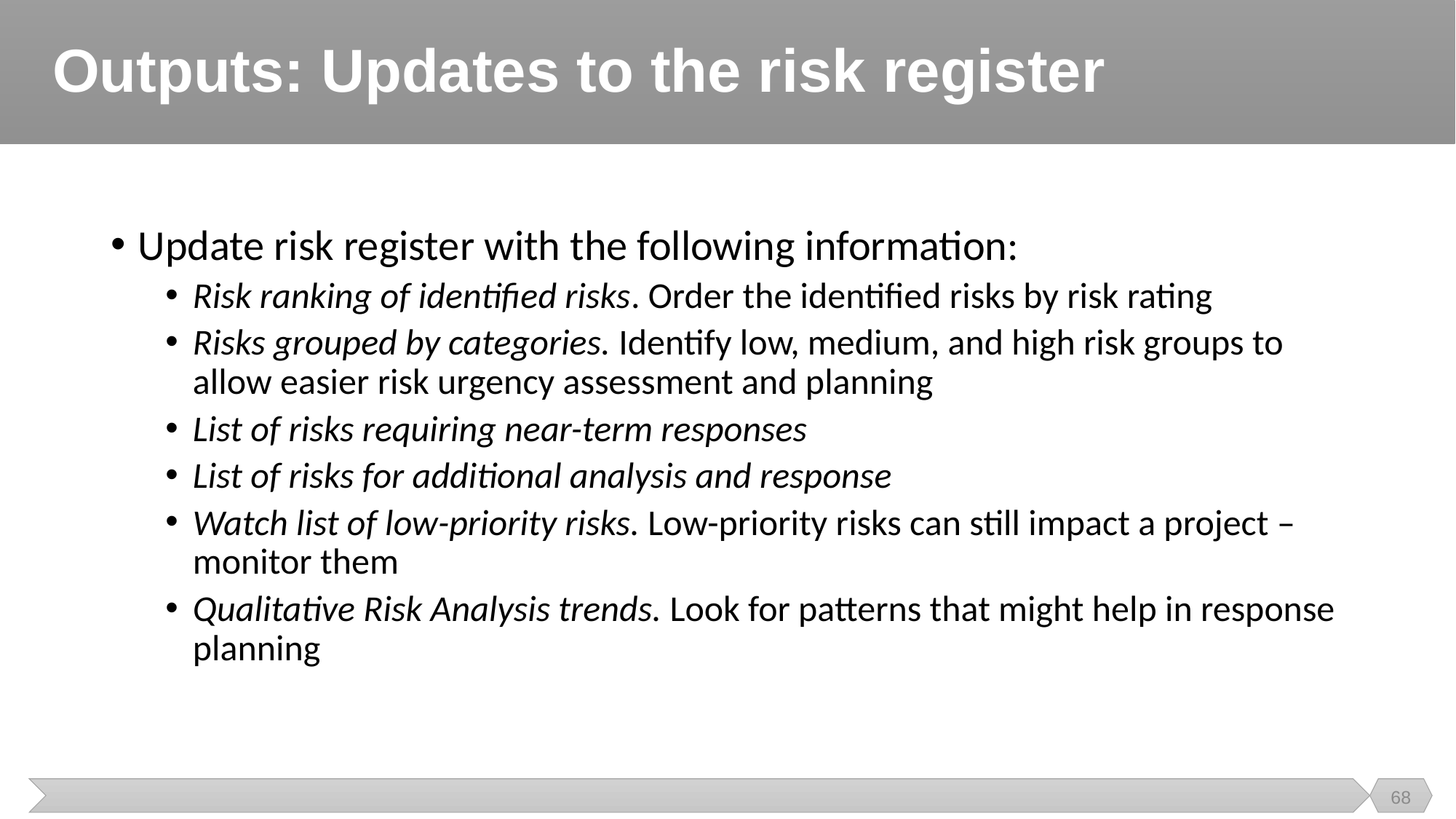

# Outputs: Updates to the risk register
Update risk register with the following information:
Risk ranking of identified risks. Order the identified risks by risk rating
Risks grouped by categories. Identify low, medium, and high risk groups to allow easier risk urgency assessment and planning
List of risks requiring near-term responses
List of risks for additional analysis and response
Watch list of low-priority risks. Low-priority risks can still impact a project – monitor them
Qualitative Risk Analysis trends. Look for patterns that might help in response planning
68